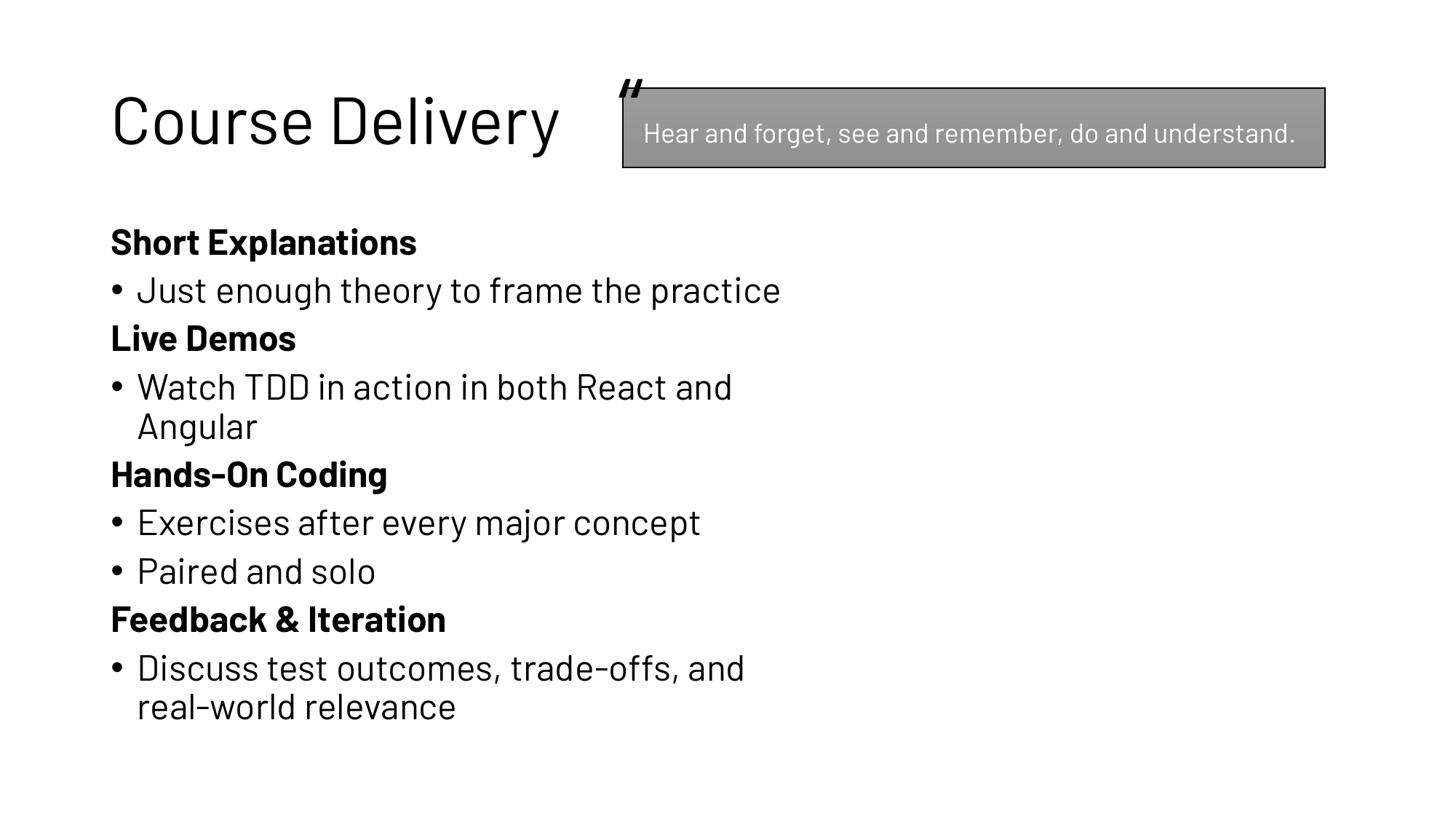

# Course Delivery
“Hear and forget, see and remember, do and understand.

Short Explanations
Just enough theory to frame the practice
Live Demos
Watch TDD in action in both React and Angular
Hands-On Coding
Exercises after every major concept
Paired and solo
Feedback & Iteration
Discuss test outcomes, trade-offs, and real-world relevance